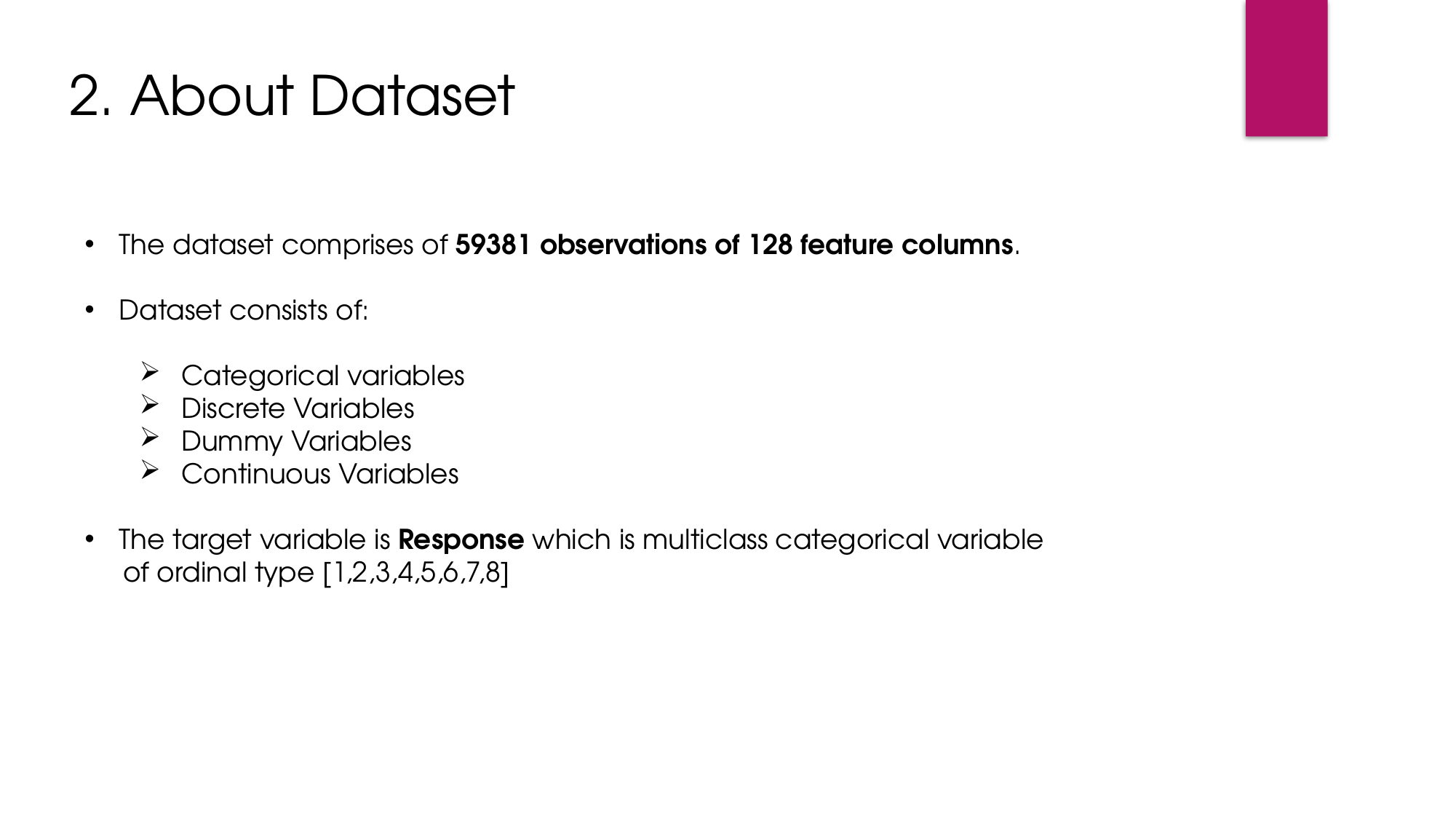

2. About Dataset
The dataset comprises of 59381 observations of 128 feature columns.

Dataset consists of:

 Categorical variables
 Discrete Variables
 Dummy Variables
 Continuous Variables

The target variable is Response which is multiclass categorical variable
     of ordinal type [1,2,3,4,5,6,7,8]